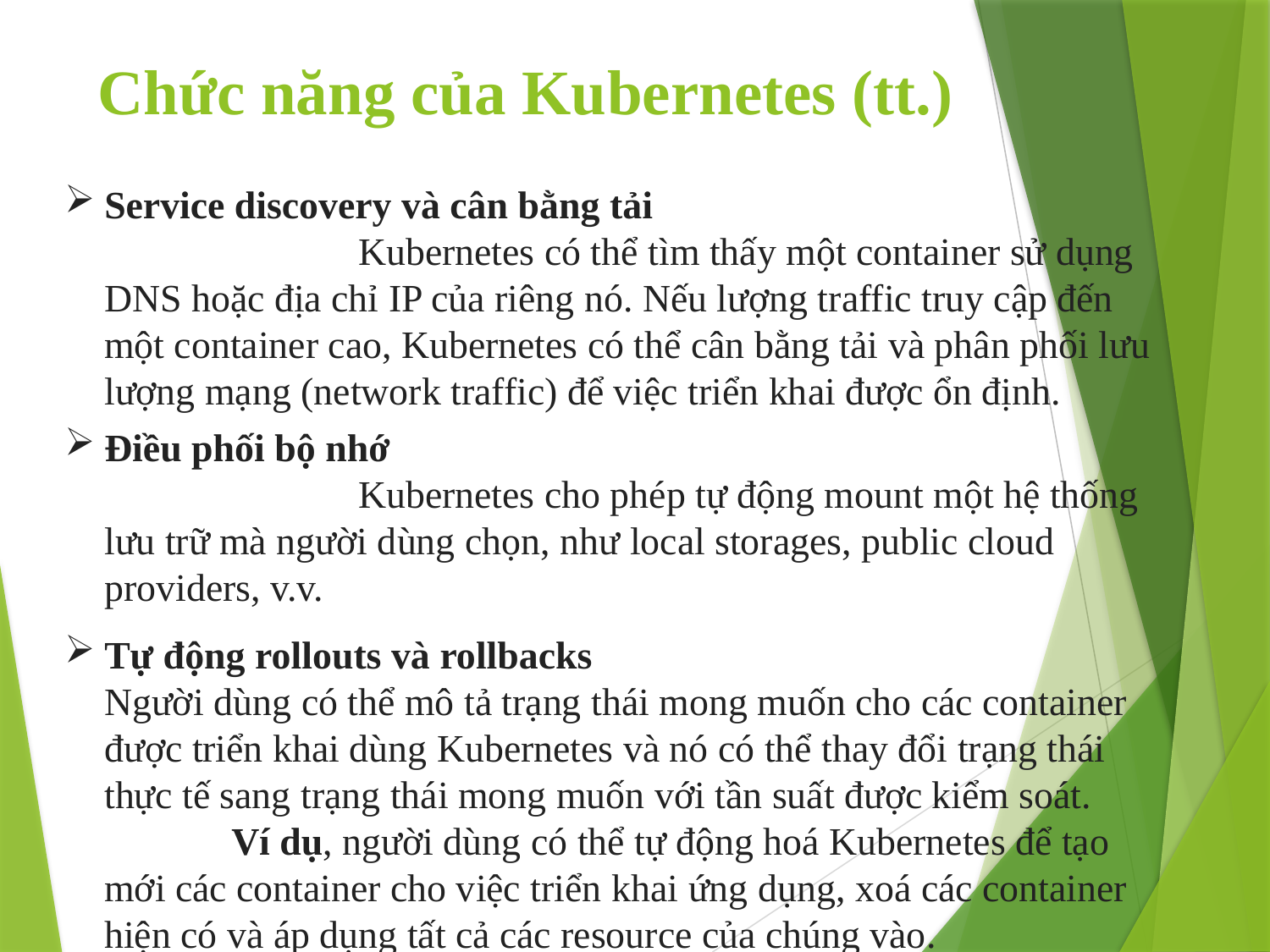

# Chức năng của Kubernetes (tt.)
Service discovery và cân bằng tải
		Kubernetes có thể tìm thấy một container sử dụng DNS hoặc địa chỉ IP của riêng nó. Nếu lượng traffic truy cập đến một container cao, Kubernetes có thể cân bằng tải và phân phối lưu lượng mạng (network traffic) để việc triển khai được ổn định.
Điều phối bộ nhớ
		Kubernetes cho phép tự động mount một hệ thống lưu trữ mà người dùng chọn, như local storages, public cloud providers, v.v.
Tự động rollouts và rollbacks
Người dùng có thể mô tả trạng thái mong muốn cho các container được triển khai dùng Kubernetes và nó có thể thay đổi trạng thái thực tế sang trạng thái mong muốn với tần suất được kiểm soát. 		Ví dụ, người dùng có thể tự động hoá Kubernetes để tạo mới các container cho việc triển khai ứng dụng, xoá các container hiện có và áp dụng tất cả các resource của chúng vào.
49